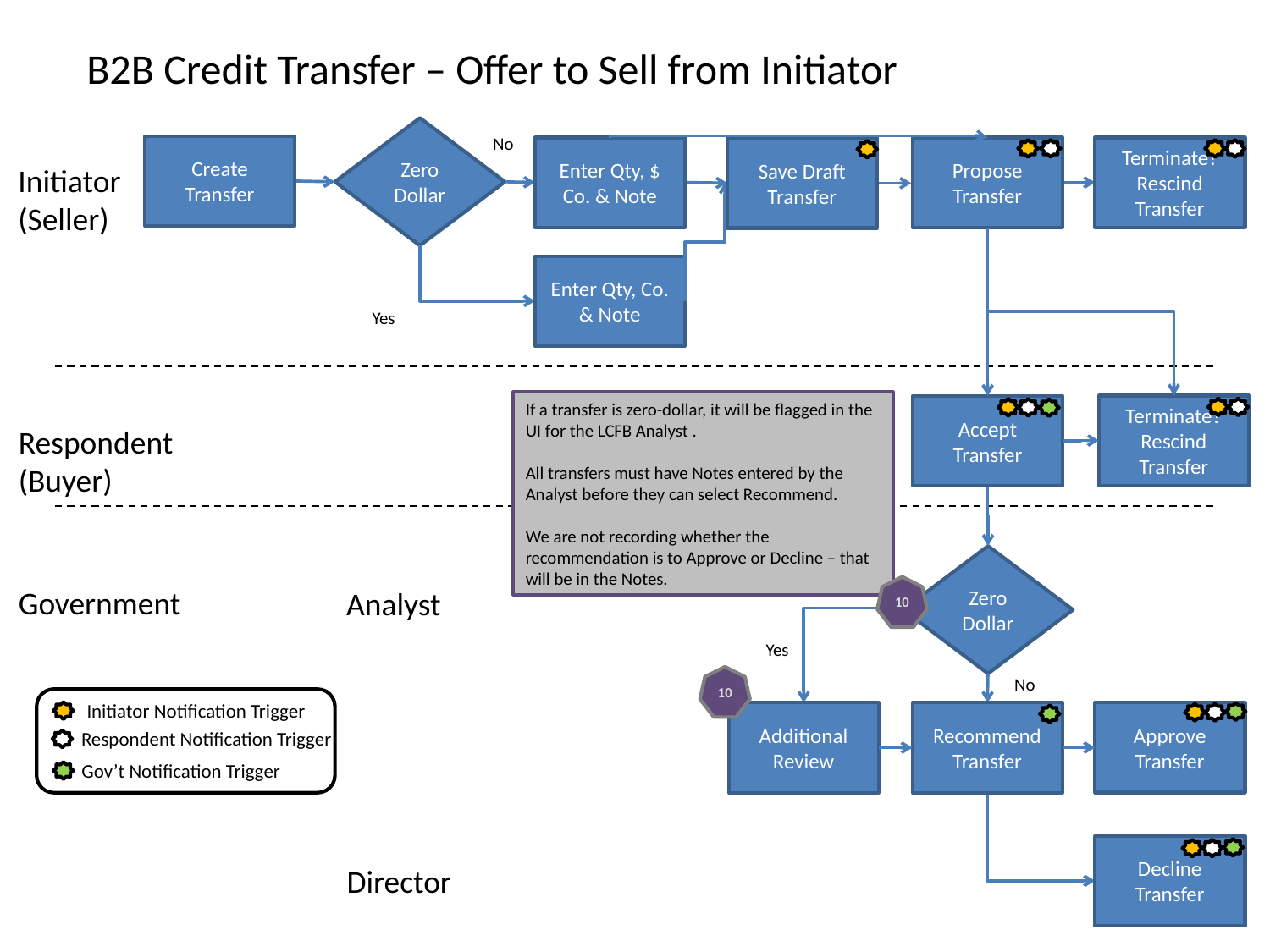

B2B Credit Transfer – Offer to Sell from Initiator
Zero Dollar
No
Create Transfer
Enter Qty, $ Co. & Note
Propose Transfer

Terminate? Rescind Transfer
Save Draft Transfer

Initiator
(Seller)
Enter Qty, Co. & Note
Yes
If a transfer is zero-dollar, it will be flagged in the UI for the LCFB Analyst .

All transfers must have Notes entered by the Analyst before they can select Recommend.

We are not recording whether the recommendation is to Approve or Decline – that will be in the Notes.
10
10
Terminate? Rescind Transfer
Accept Transfer

Respondent
(Buyer)
Zero Dollar
Government
Analyst
Yes
No

Initiator Notification Trigger

Respondent Notification Trigger

Gov’t Notification Trigger

Approve Transfer
Additional Review
Recommend Transfer

Decline Transfer

Director